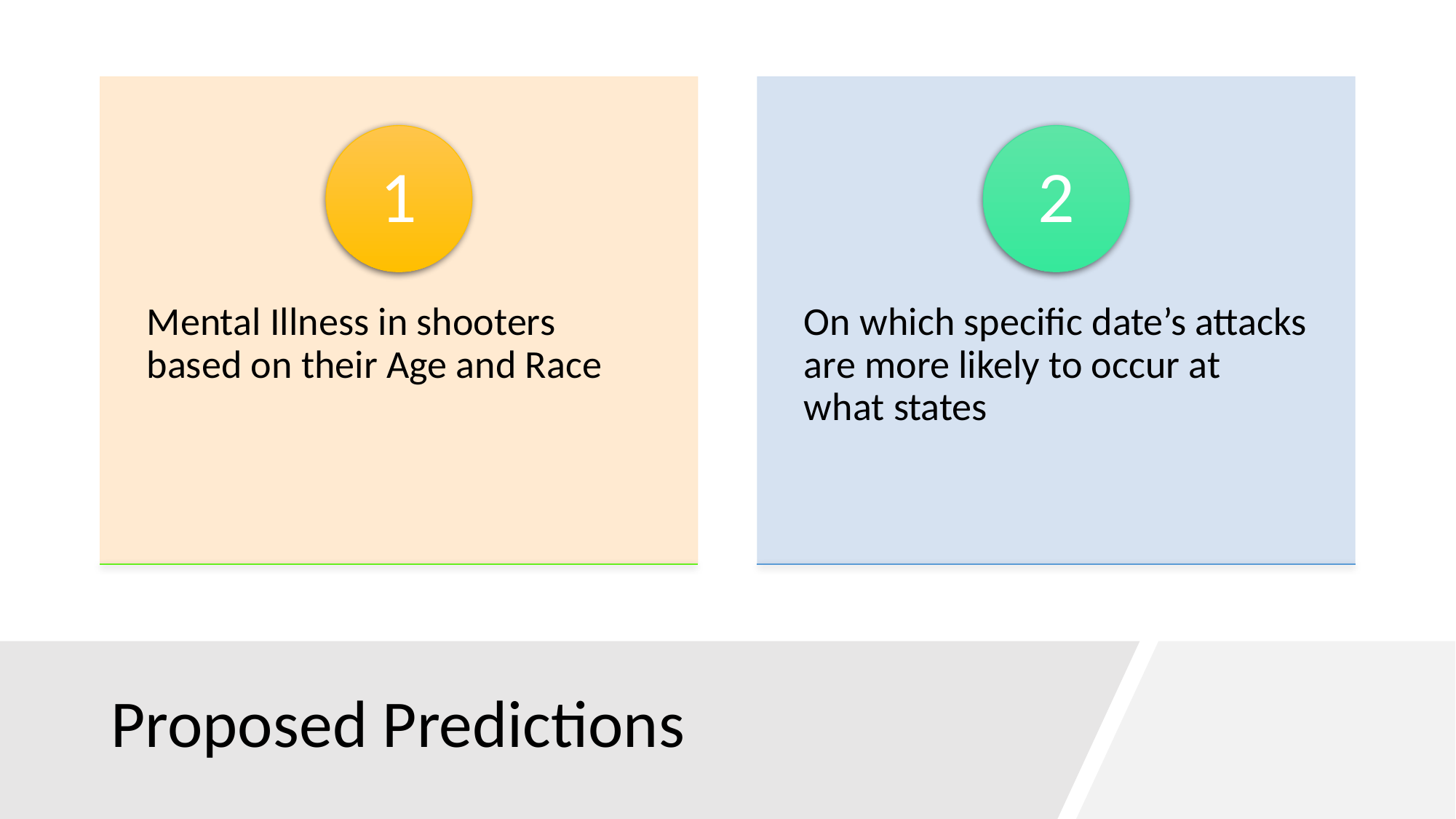

Mental Illness in shooters based on their Age and Race
1
On which specific date’s attacks are more likely to occur at what states
2

# Proposed Predictions